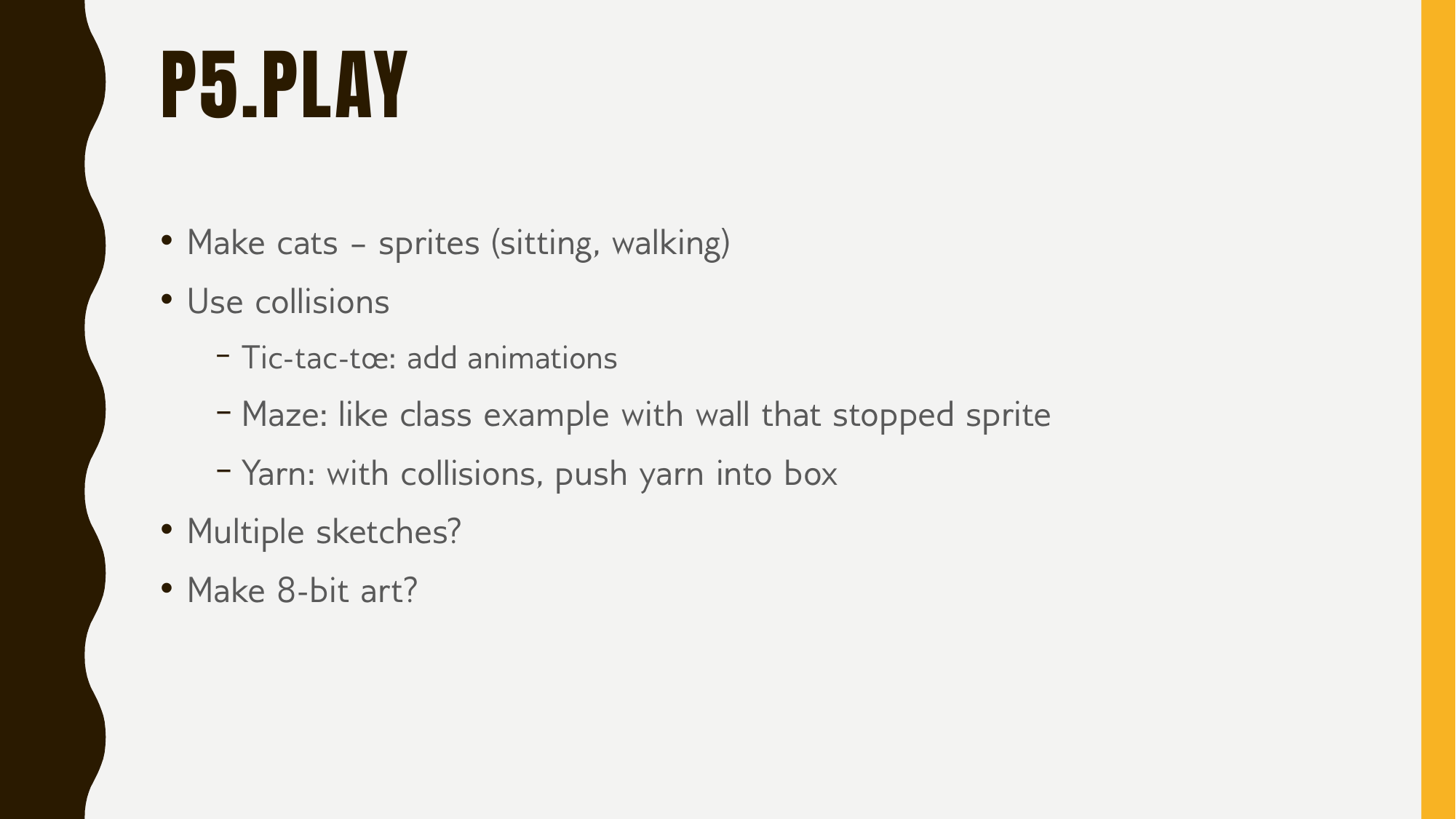

# P5.play
Make cats – sprites (sitting, walking)
Use collisions
Tic-tac-toe: add animations
Maze: like class example with wall that stopped sprite
Yarn: with collisions, push yarn into box
Multiple sketches?
Make 8-bit art?